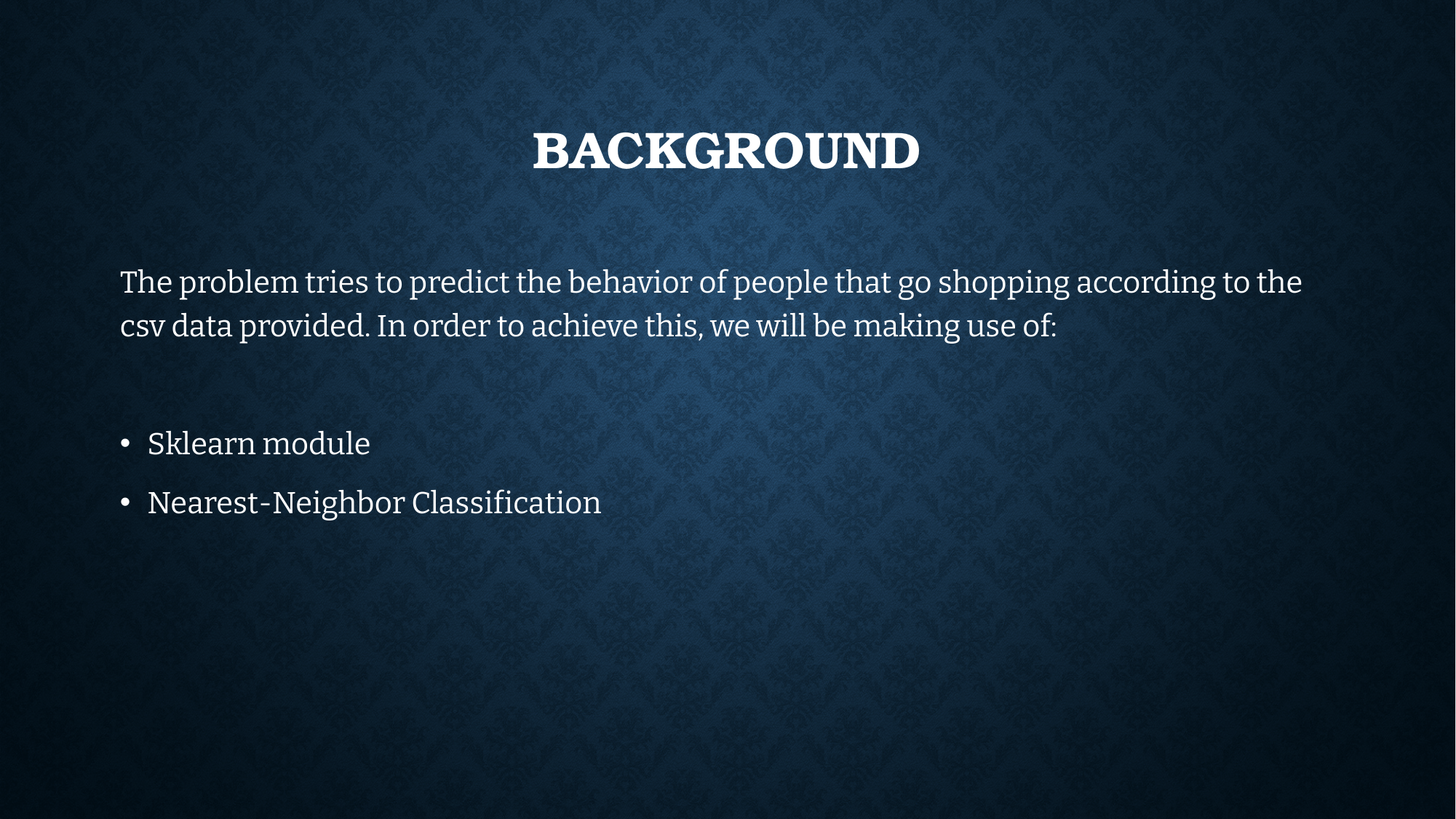

# Background
The problem tries to predict the behavior of people that go shopping according to the csv data provided. In order to achieve this, we will be making use of:

Sklearn module
Nearest-Neighbor Classification